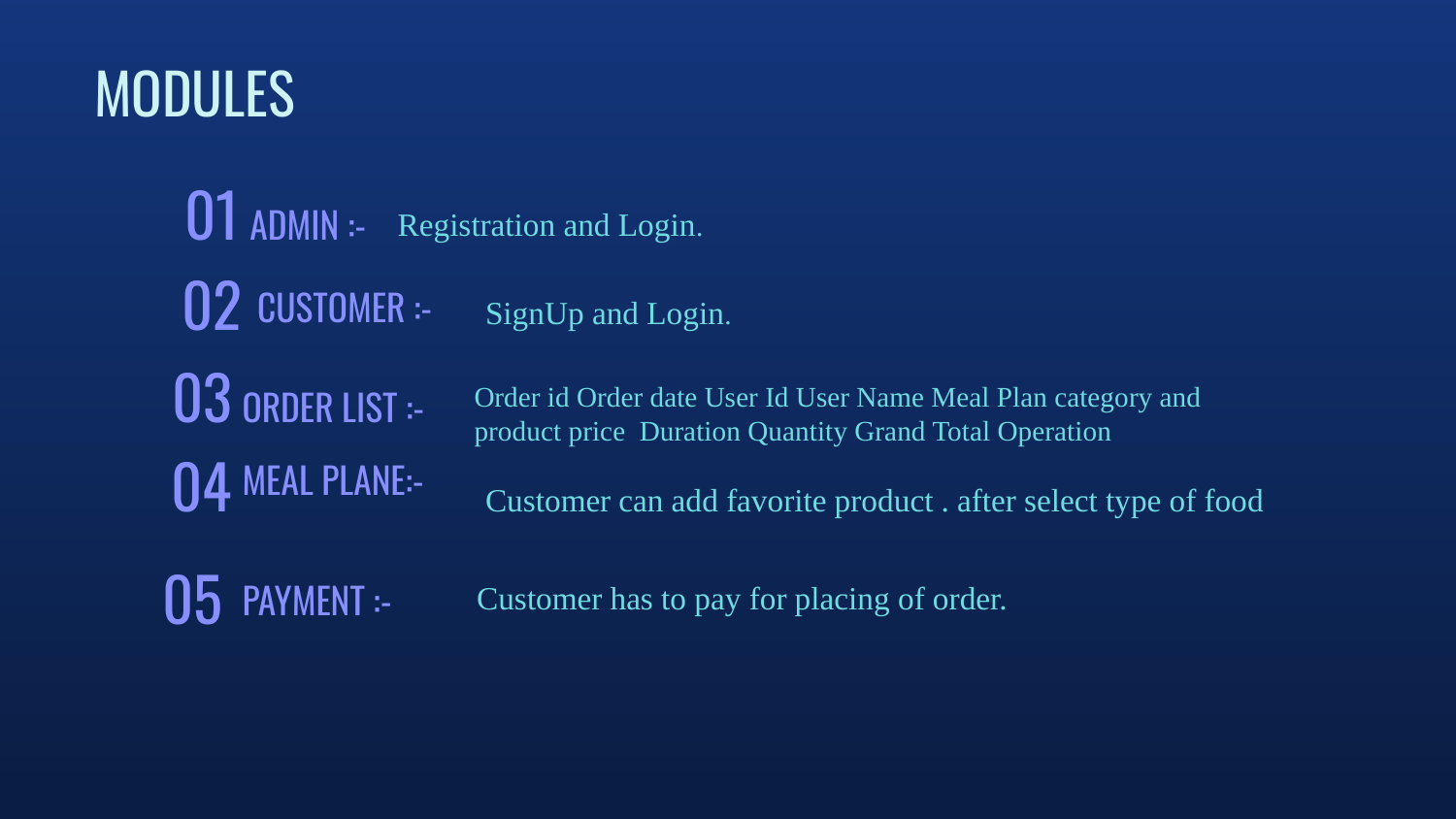

# MODULES
01

ADMIN :-
Registration and Login.

02
CUSTOMER :-

SignUp and Login.

03

ORDER LIST :-
Order id Order date User Id User Name Meal Plan category and product price  Duration Quantity Grand Total Operation

MEAL PLANE:-
04

Customer can add favorite product . after select type of food

PAYMENT :-
05

Customer has to pay for placing of order.